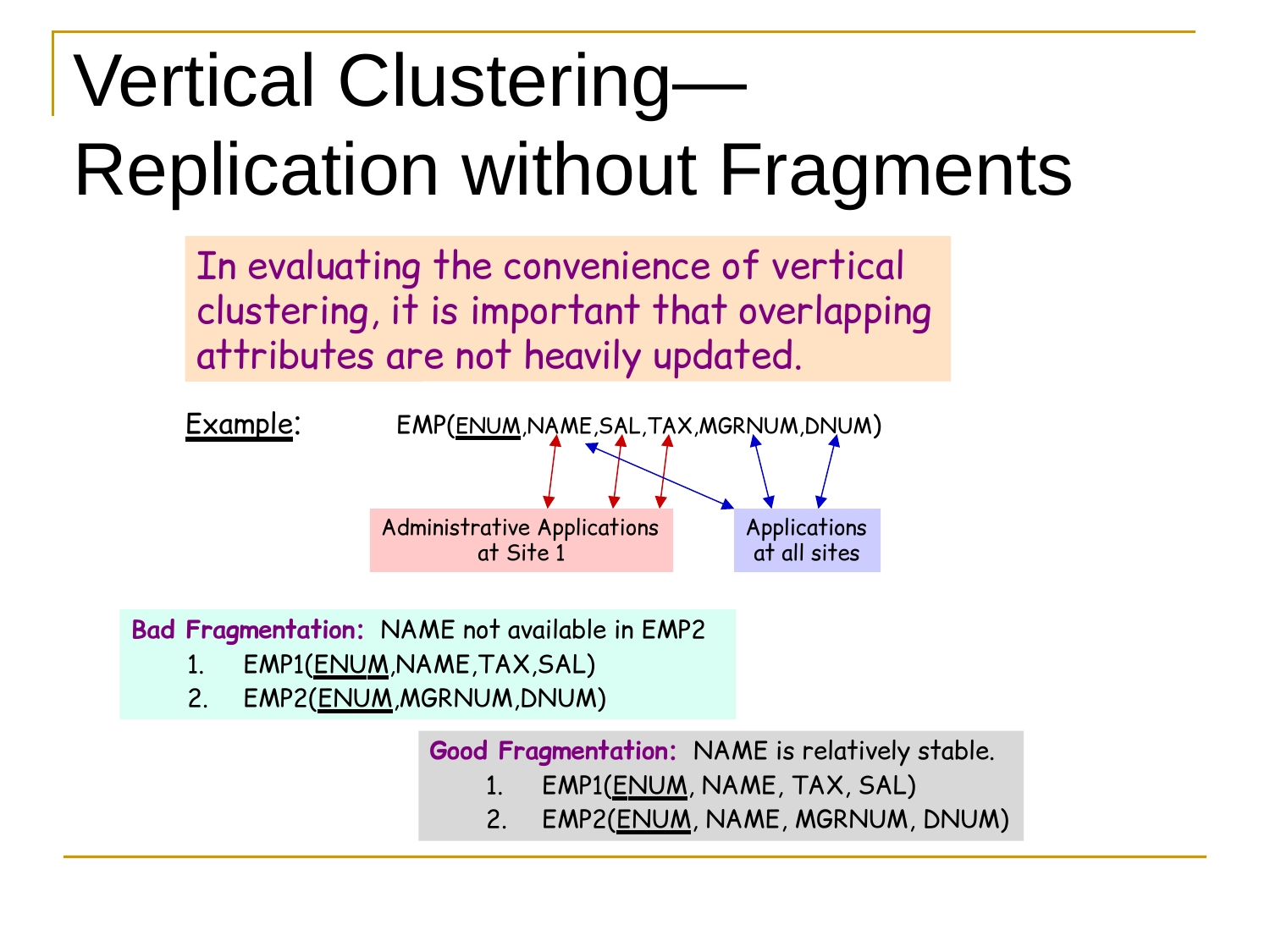

Vertical Clustering—Replication without Fragments

In evaluating the convenience of vertical clustering, it is important that overlapping attributes are not heavily updated.
Example:
EMP(ENUM,NAME,SAL,TAX,MGRNUM,DNUM)

Administrative Applications at Site 1
Applications at all sites

Bad Fragmentation: NAME not available in EMP2
EMP1(ENUM,NAME,TAX,SAL)
EMP2(ENUM,MGRNUM,DNUM)

Good Fragmentation: NAME is relatively stable.
EMP1(ENUM, NAME, TAX, SAL)
EMP2(ENUM, NAME, MGRNUM, DNUM)